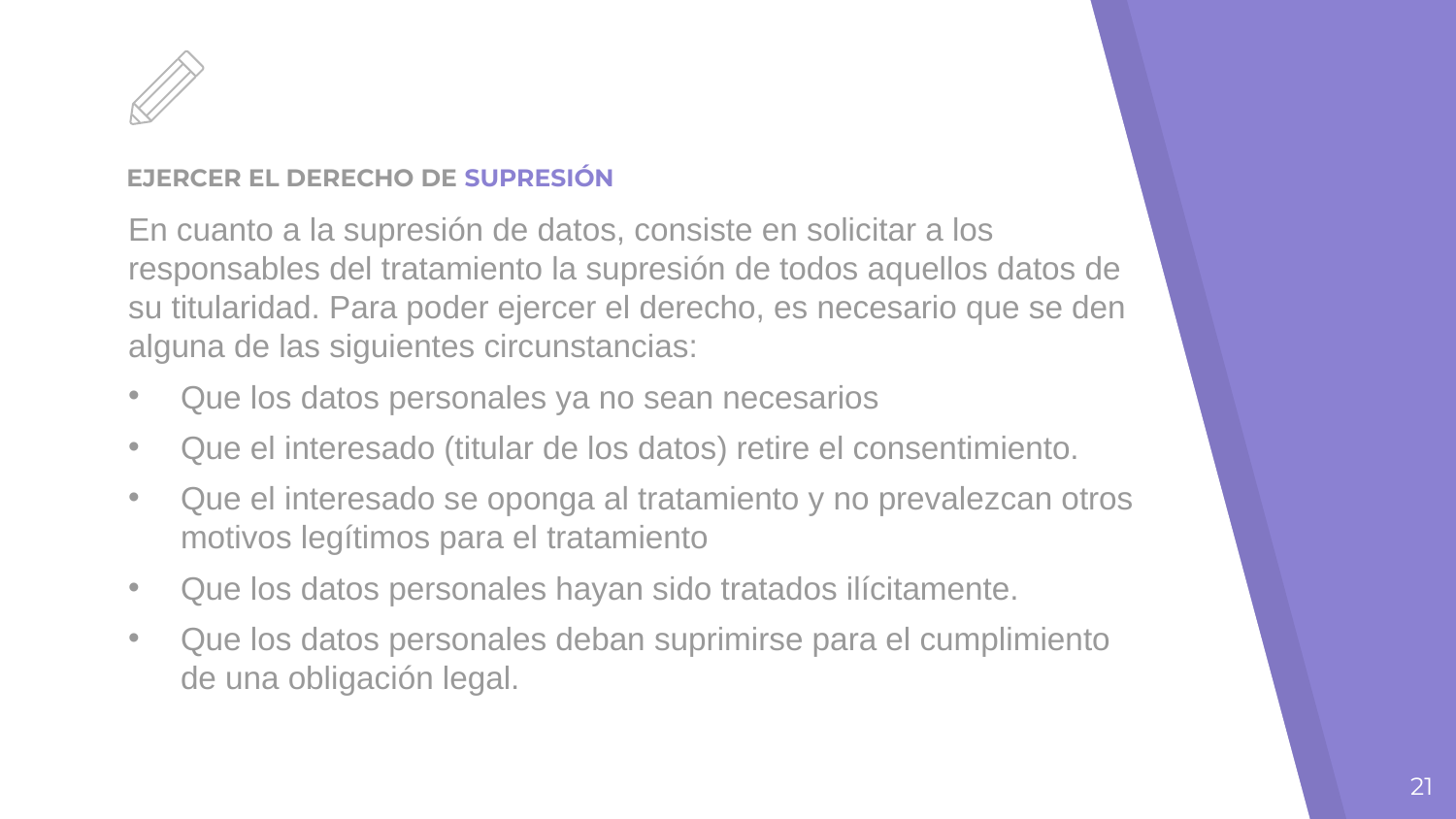

# EJERCER EL DERECHO DE SUPRESIÓN
En cuanto a la supresión de datos, consiste en solicitar a los responsables del tratamiento la supresión de todos aquellos datos de su titularidad. Para poder ejercer el derecho, es necesario que se den alguna de las siguientes circunstancias:
Que los datos personales ya no sean necesarios
Que el interesado (titular de los datos) retire el consentimiento.
Que el interesado se oponga al tratamiento y no prevalezcan otros motivos legítimos para el tratamiento
Que los datos personales hayan sido tratados ilícitamente.
Que los datos personales deban suprimirse para el cumplimiento de una obligación legal.
21